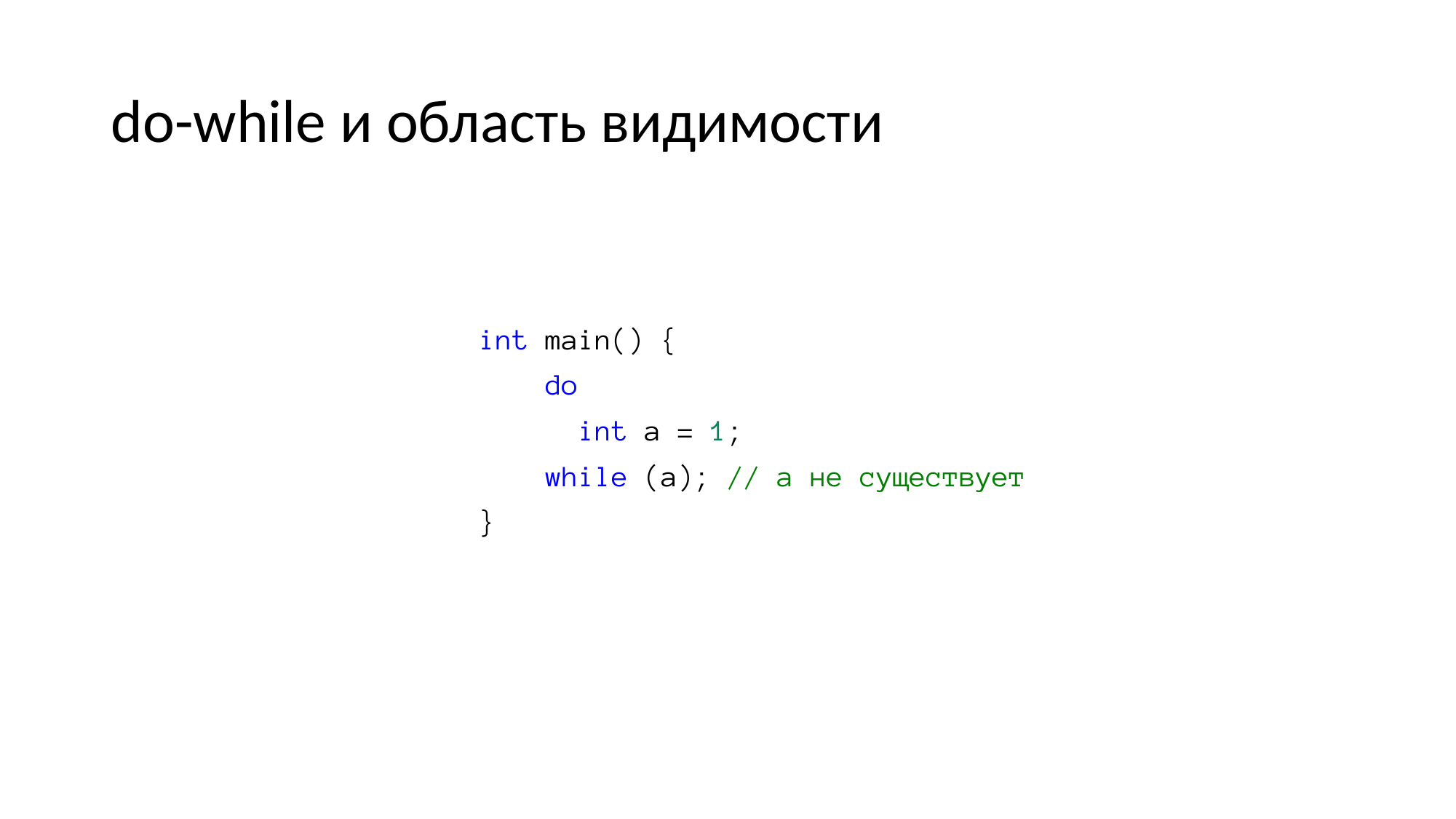

# do-while и область видимости
int main() {
    do
      int a = 1;
    while (a); // a не существует
}